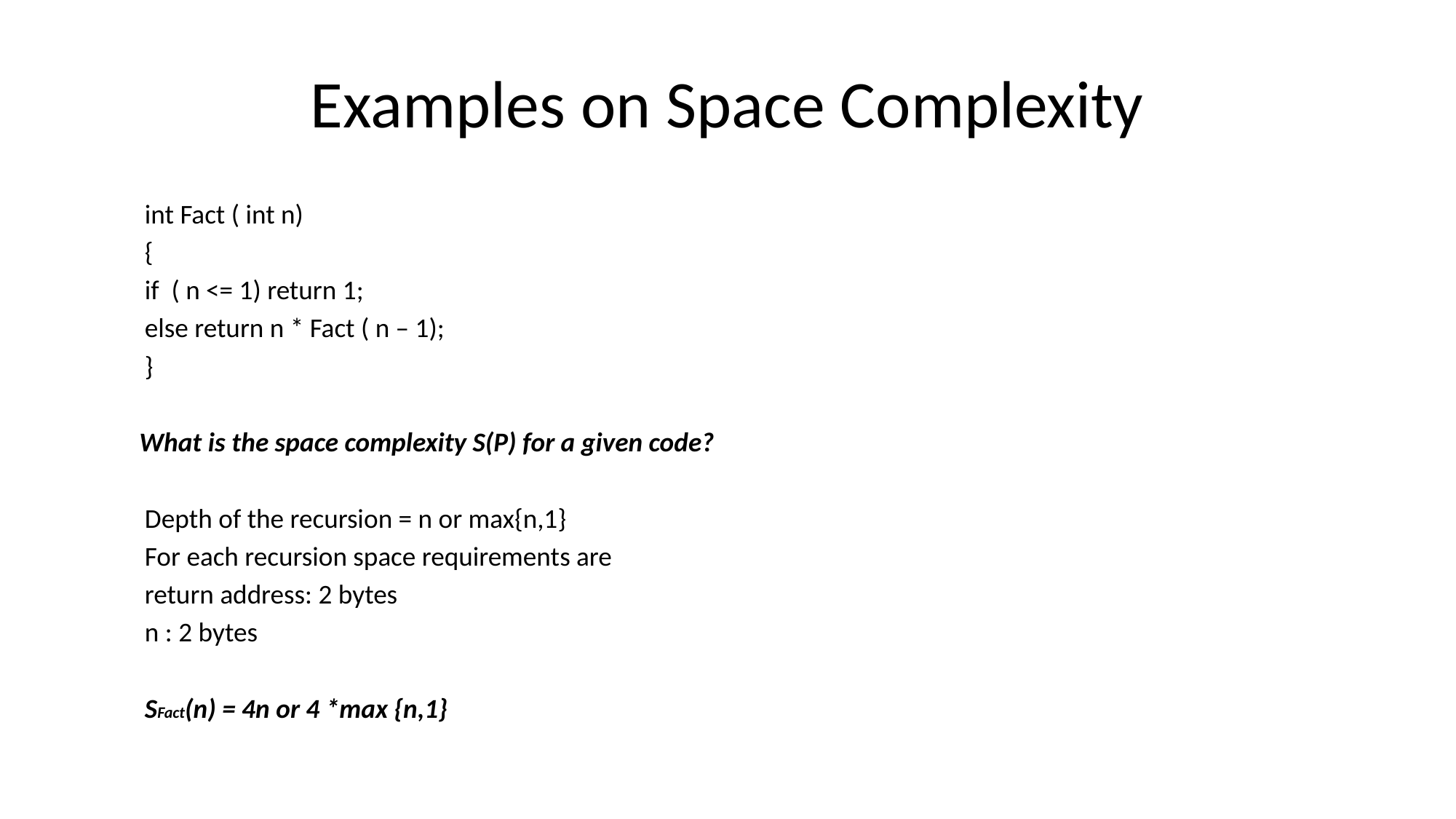

# Examples on Space Complexity
	int Fact ( int n)
	{
		if  ( n <= 1) return 1;
		else return n * Fact ( n – 1);
	}

         What is the space complexity S(P) for a given code?

	Depth of the recursion = n or max{n,1}
	For each recursion space requirements are
		return address: 2 bytes
		n : 2 bytes

	SFact(n) = 4n or 4 *max {n,1}